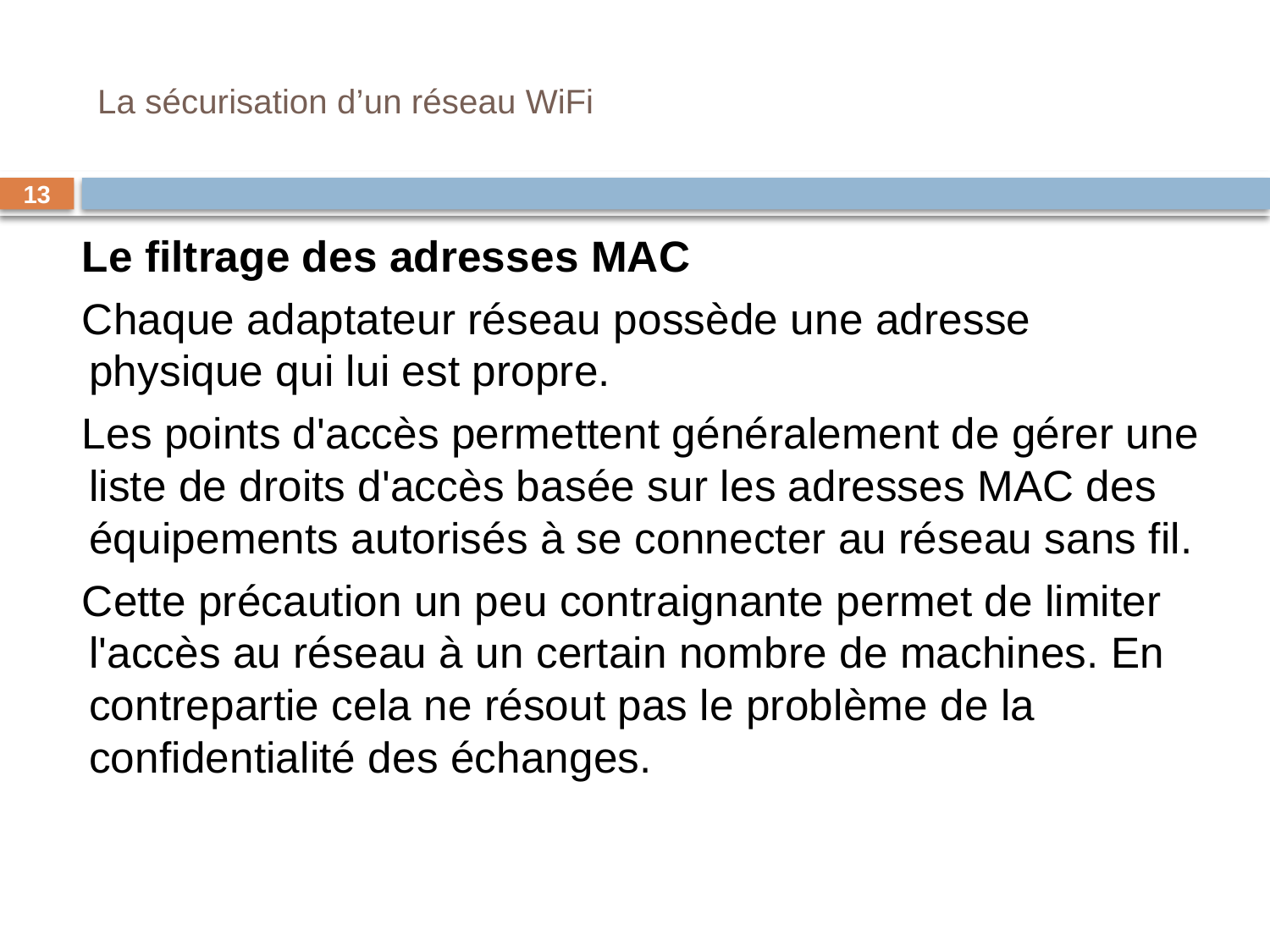

# La sécurisation d’un réseau WiFi
13
Le filtrage des adresses MAC
Chaque adaptateur réseau possède une adresse physique qui lui est propre.
Les points d'accès permettent généralement de gérer une liste de droits d'accès basée sur les adresses MAC des équipements autorisés à se connecter au réseau sans fil.
Cette précaution un peu contraignante permet de limiter l'accès au réseau à un certain nombre de machines. En contrepartie cela ne résout pas le problème de la confidentialité des échanges.